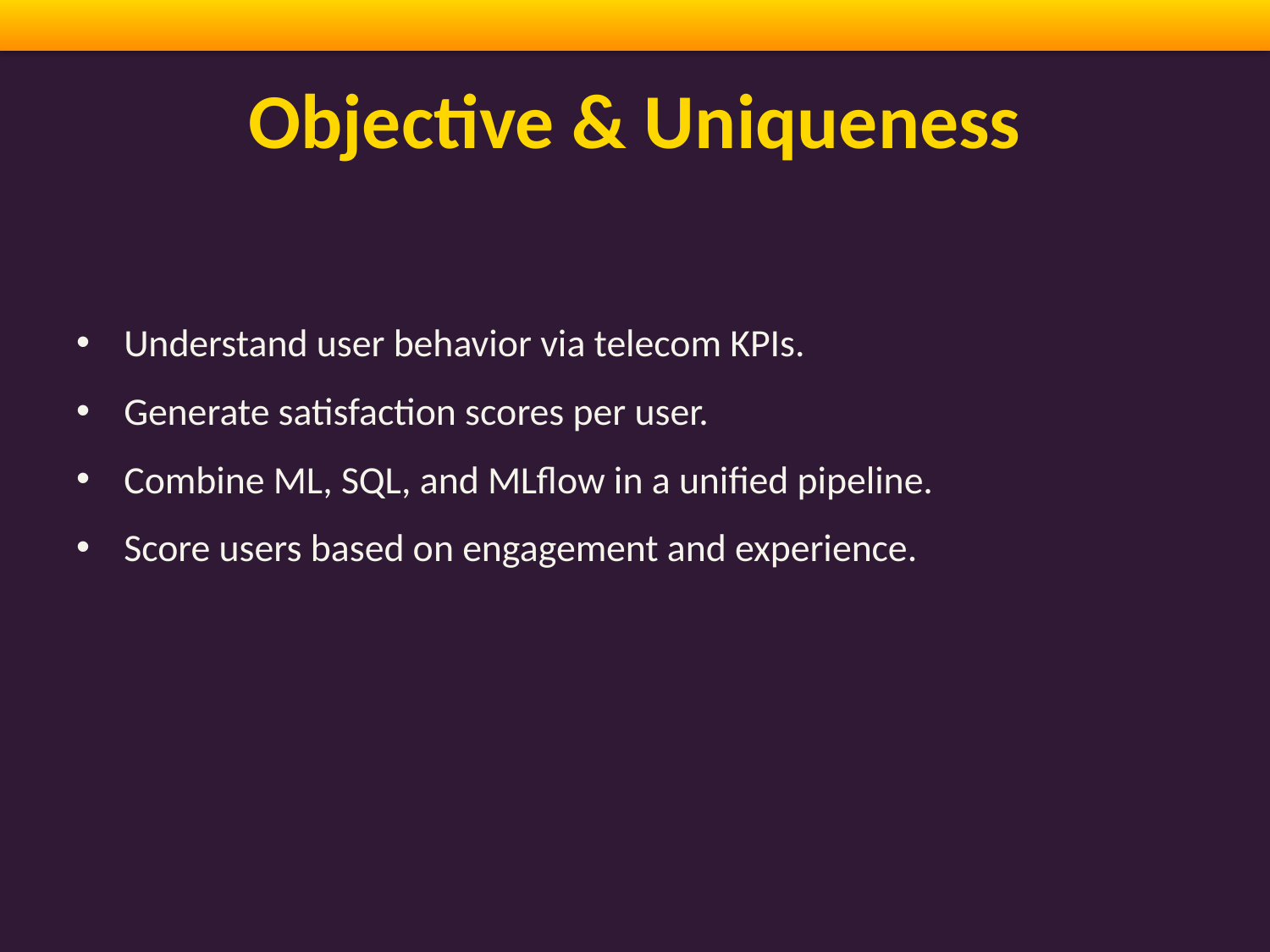

# Objective & Uniqueness

Understand user behavior via telecom KPIs.
Generate satisfaction scores per user.
Combine ML, SQL, and MLflow in a unified pipeline.
Score users based on engagement and experience.